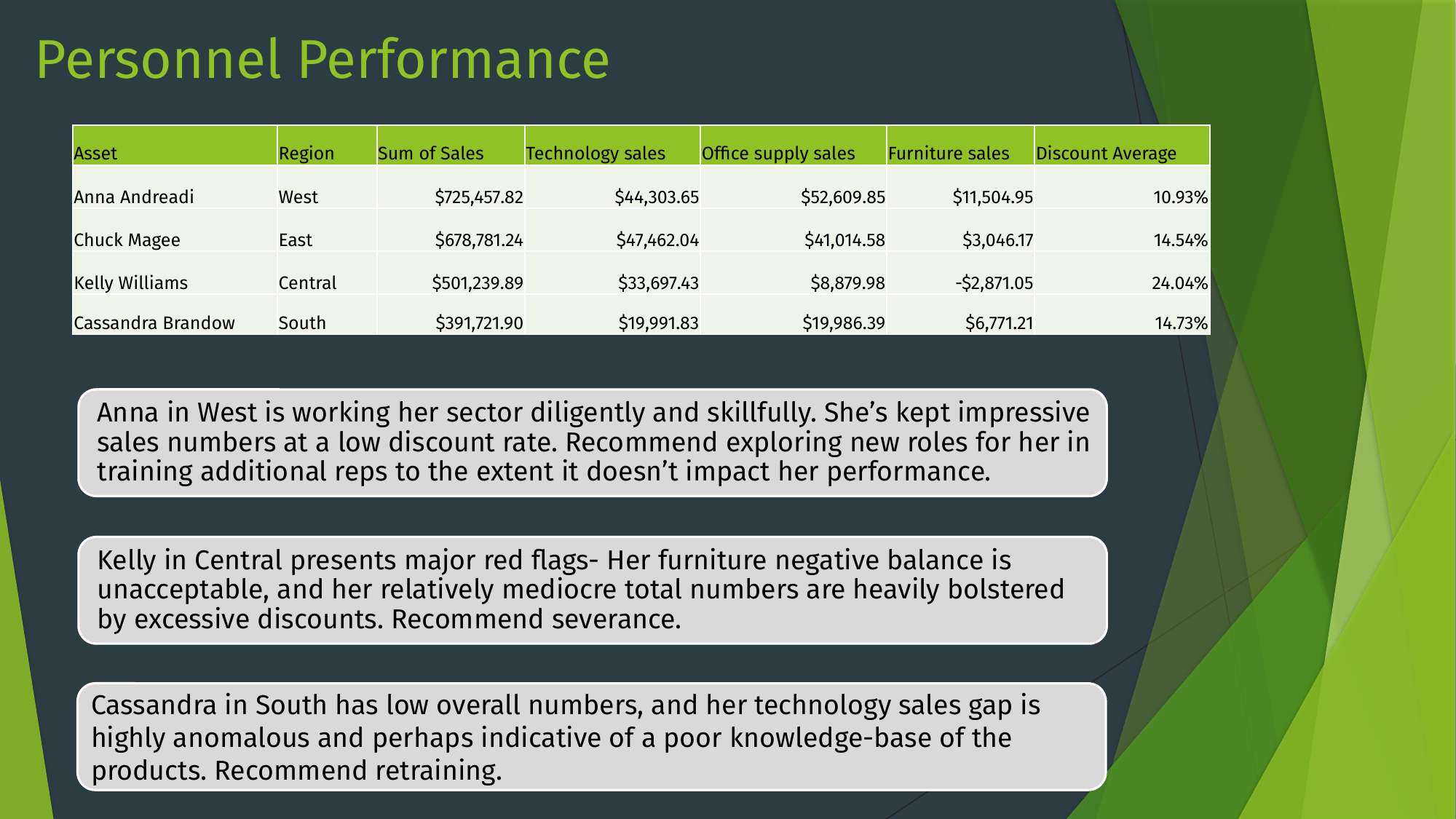

# Personnel Performance
| Asset | Region | Sum of Sales | Technology sales | Office supply sales | Furniture sales | Discount Average |
| --- | --- | --- | --- | --- | --- | --- |
| Anna Andreadi | West | $725,457.82 | $44,303.65 | $52,609.85 | $11,504.95 | 10.93% |
| Chuck Magee | East | $678,781.24 | $47,462.04 | $41,014.58 | $3,046.17 | 14.54% |
| Kelly Williams | Central | $501,239.89 | $33,697.43 | $8,879.98 | -$2,871.05 | 24.04% |
| Cassandra Brandow | South | $391,721.90 | $19,991.83 | $19,986.39 | $6,771.21 | 14.73% |
Anna in West is working her sector diligently and skillfully. She’s kept impressive sales numbers at a low discount rate. Recommend exploring new roles for her in training additional reps to the extent it doesn’t impact her performance.
Kelly in Central presents major red flags- Her furniture negative balance is unacceptable, and her relatively mediocre total numbers are heavily bolstered by excessive discounts. Recommend severance.

Cassandra in South has low overall numbers, and her technology sales gap is highly anomalous and perhaps indicative of a poor knowledge-base of the products. Recommend retraining.